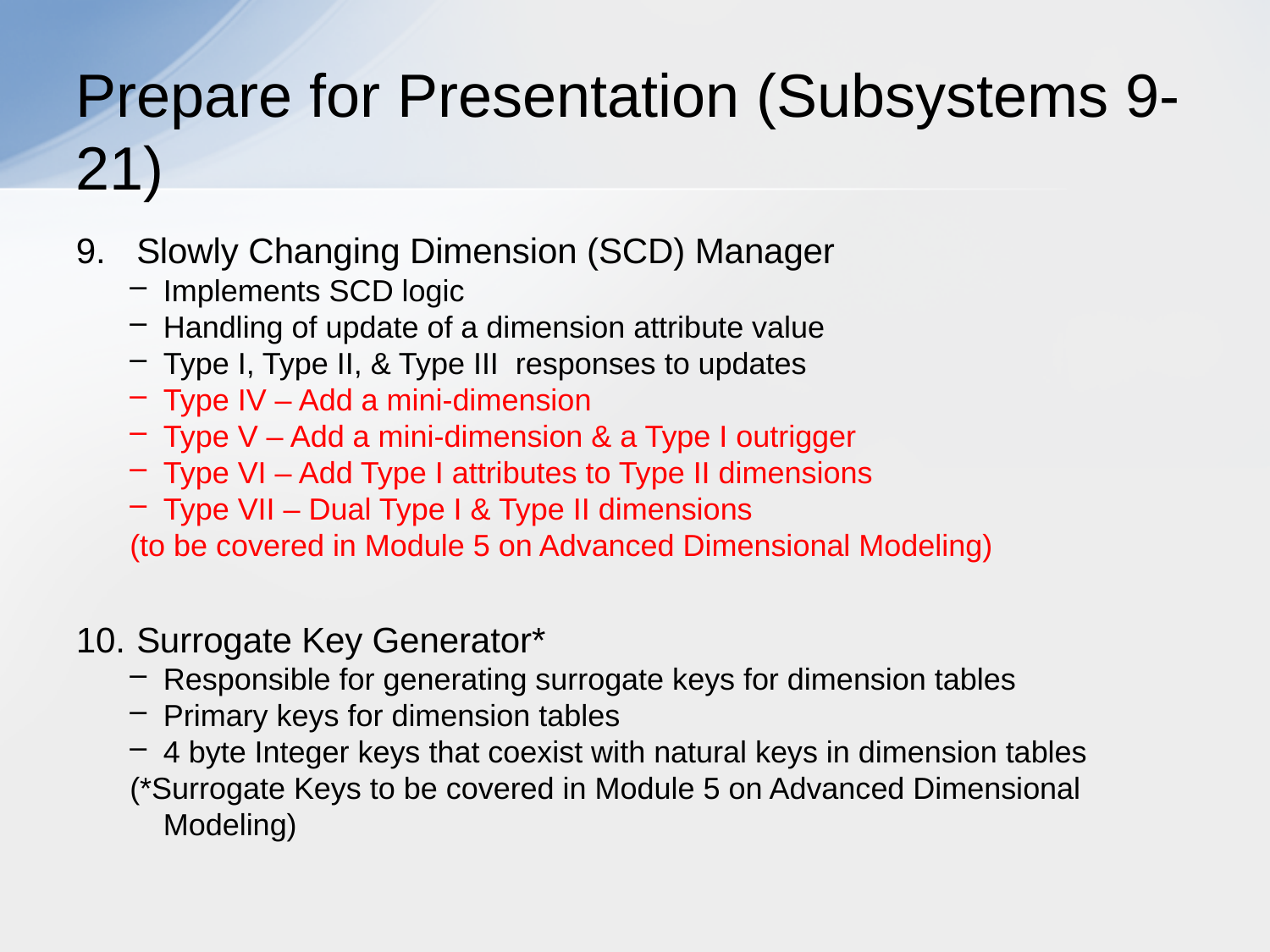

# Prepare for Presentation (Subsystems 9-21)
Slowly Changing Dimension (SCD) Manager
Implements SCD logic
Handling of update of a dimension attribute value
Type I, Type II, & Type III  responses to updates
Type IV – Add a mini-dimension
Type V – Add a mini-dimension & a Type I outrigger
Type VI – Add Type I attributes to Type II dimensions
Type VII – Dual Type I & Type II dimensions
(to be covered in Module 5 on Advanced Dimensional Modeling)

Surrogate Key Generator*
Responsible for generating surrogate keys for dimension tables
Primary keys for dimension tables
4 byte Integer keys that coexist with natural keys in dimension tables
(*Surrogate Keys to be covered in Module 5 on Advanced Dimensional Modeling)